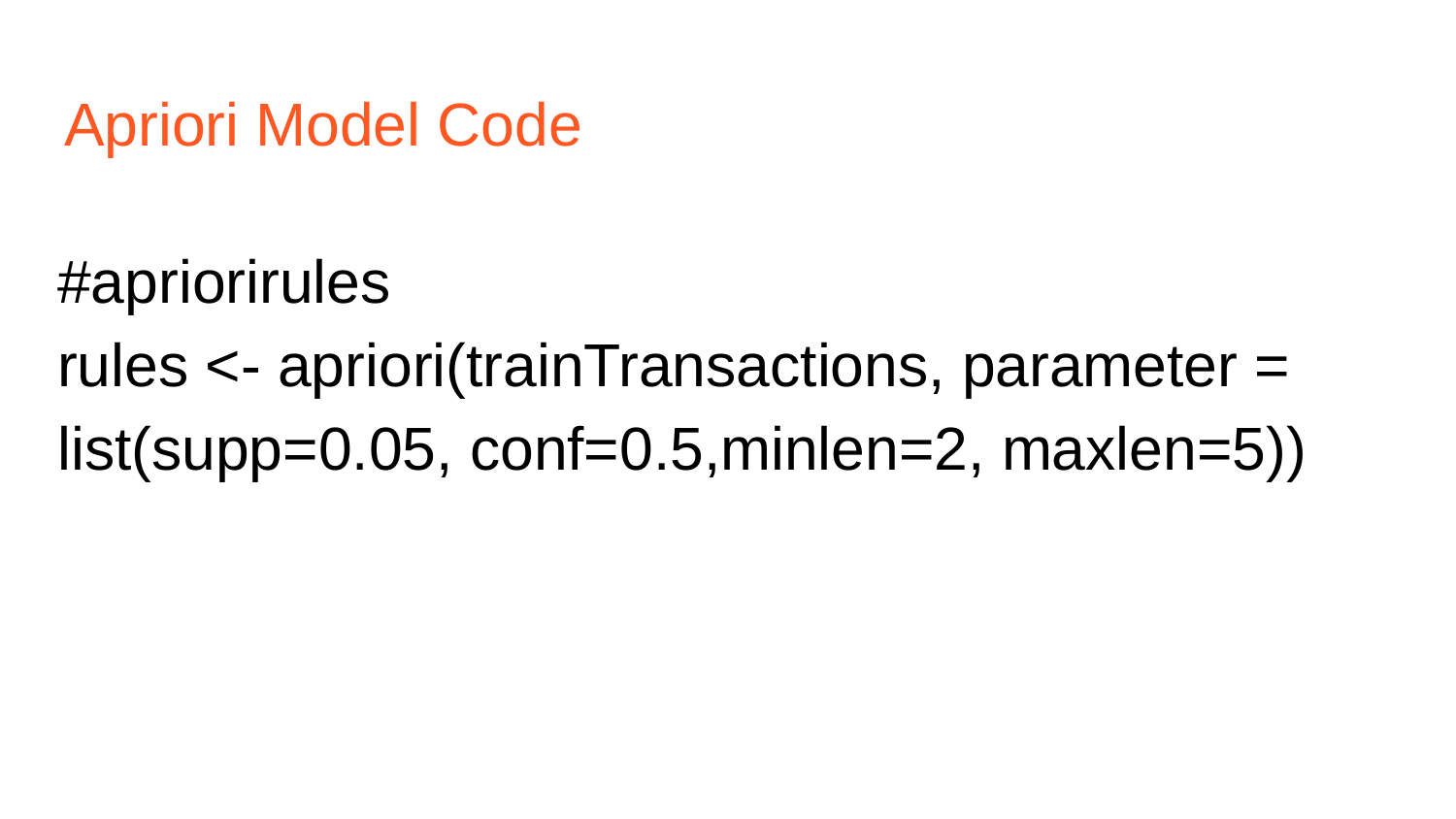

# Apriori Model Code
#apriorirules
rules <- apriori(trainTransactions, parameter = list(supp=0.05, conf=0.5,minlen=2, maxlen=5))